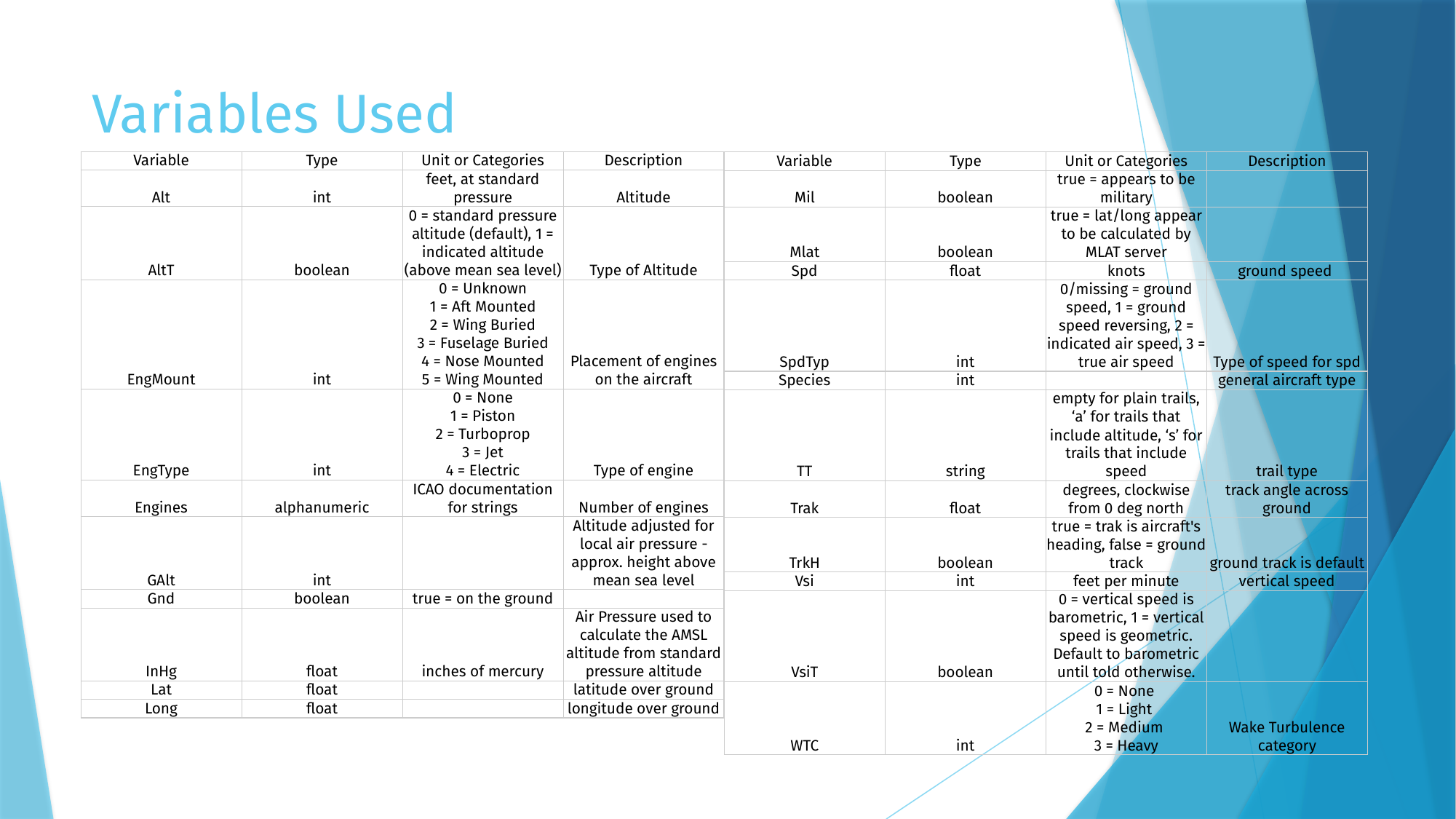

# Variables Used
| Variable | Type | Unit or Categories | Description |
| --- | --- | --- | --- |
| Alt | int | feet, at standard pressure | Altitude |
| AltT | boolean | 0 = standard pressure altitude (default), 1 = indicated altitude (above mean sea level) | Type of Altitude |
| EngMount | int | 0 = Unknown 1 = Aft Mounted 2 = Wing Buried 3 = Fuselage Buried 4 = Nose Mounted 5 = Wing Mounted | Placement of engines on the aircraft |
| EngType | int | 0 = None 1 = Piston 2 = Turboprop 3 = Jet 4 = Electric | Type of engine |
| Engines | alphanumeric | ICAO documentation for strings | Number of engines |
| GAlt | int |  | Altitude adjusted for local air pressure - approx. height above mean sea level |
| Gnd | boolean | true = on the ground |  |
| InHg | float | inches of mercury | Air Pressure used to calculate the AMSL altitude from standard pressure altitude |
| Lat | float |  | latitude over ground |
| Long | float |  | longitude over ground |
| Variable | Type | Unit or Categories | Description |
| --- | --- | --- | --- |
| Mil | boolean | true = appears to be military |  |
| Mlat | boolean | true = lat/long appear to be calculated by MLAT server |  |
| Spd | float | knots | ground speed |
| SpdTyp | int | 0/missing = ground speed, 1 = ground speed reversing, 2 = indicated air speed, 3 = true air speed | Type of speed for spd |
| Species | int |  | general aircraft type |
| TT | string | empty for plain trails, ‘a’ for trails that include altitude, ‘s’ for trails that include speed | trail type |
| Trak | float | degrees, clockwise from 0 deg north | track angle across ground |
| TrkH | boolean | true = trak is aircraft's heading, false = ground track | ground track is default |
| Vsi | int | feet per minute | vertical speed |
| VsiT | boolean | 0 = vertical speed is barometric, 1 = vertical speed is geometric. Default to barometric until told otherwise. |  |
| WTC | int | 0 = None 1 = Light 2 = Medium 3 = Heavy | Wake Turbulence category |